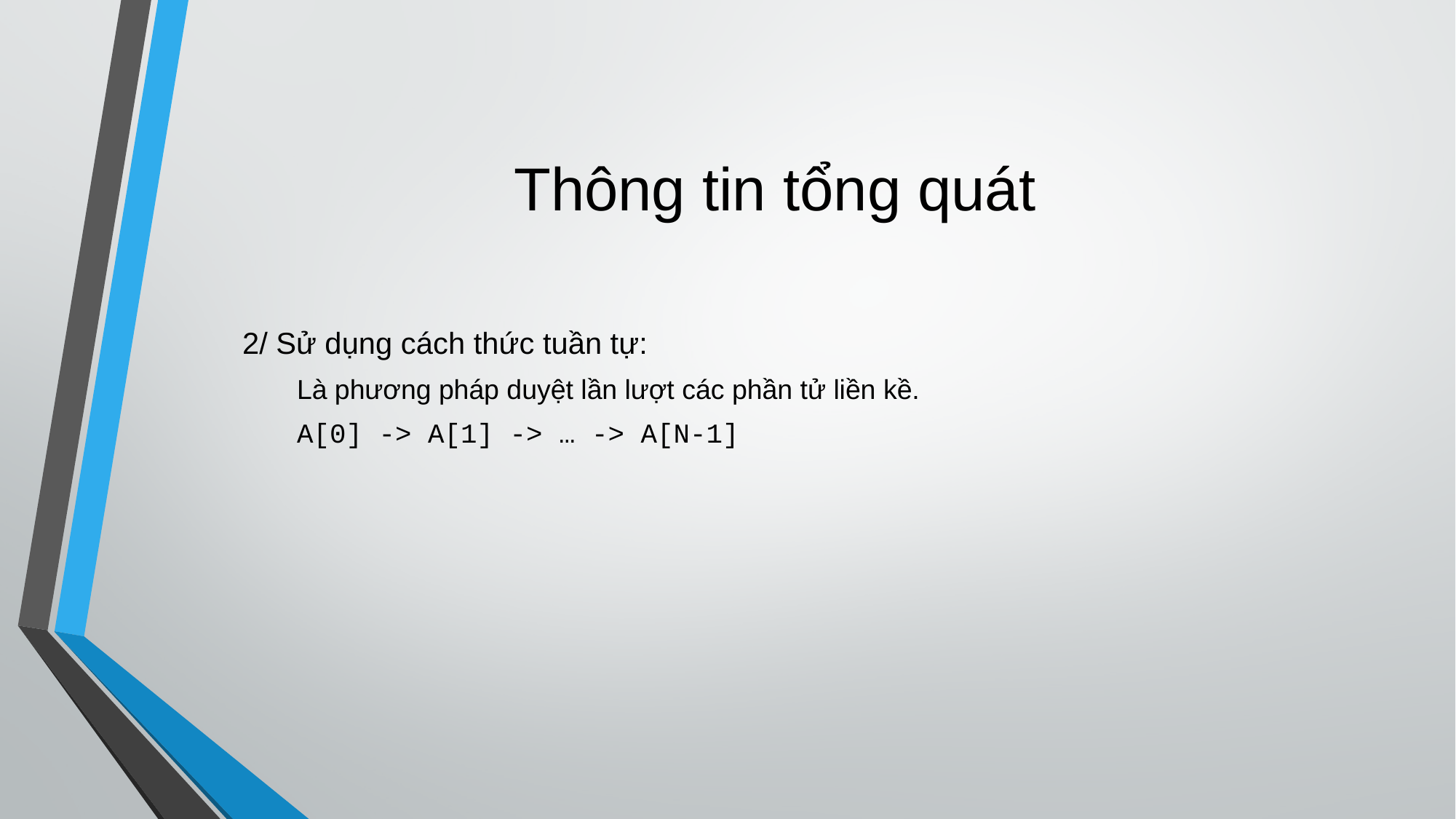

Thông tin tổng quát
2/ Sử dụng cách thức tuần tự:
Là phương pháp duyệt lần lượt các phần tử liền kề.
A[0] -> A[1] -> … -> A[N-1]